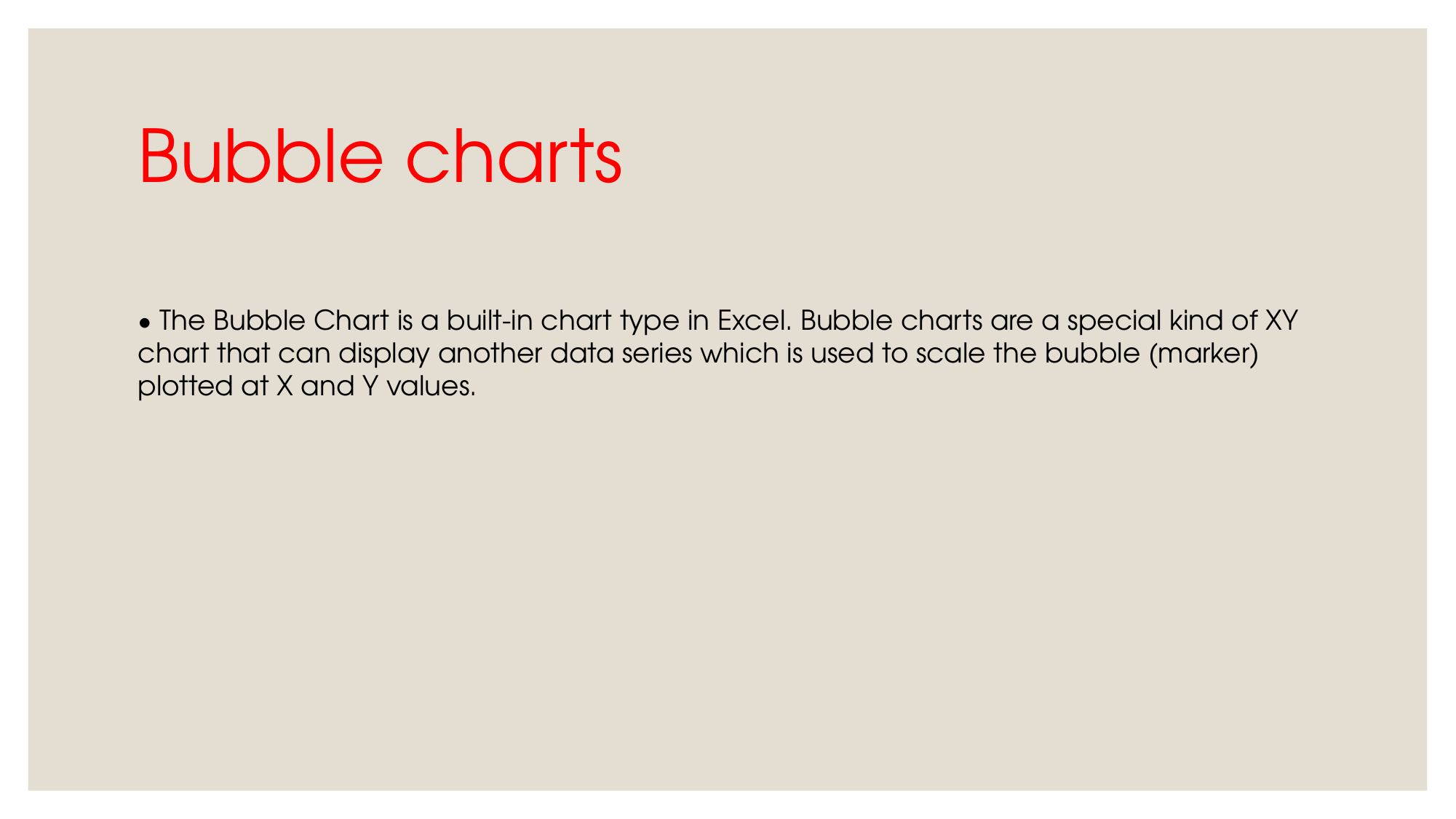

# Bubble charts

• The Bubble Chart is a built-in chart type in Excel. Bubble charts are a special kind of XY chart that can display another data series which is used to scale the bubble (marker) plotted at X and Y values.